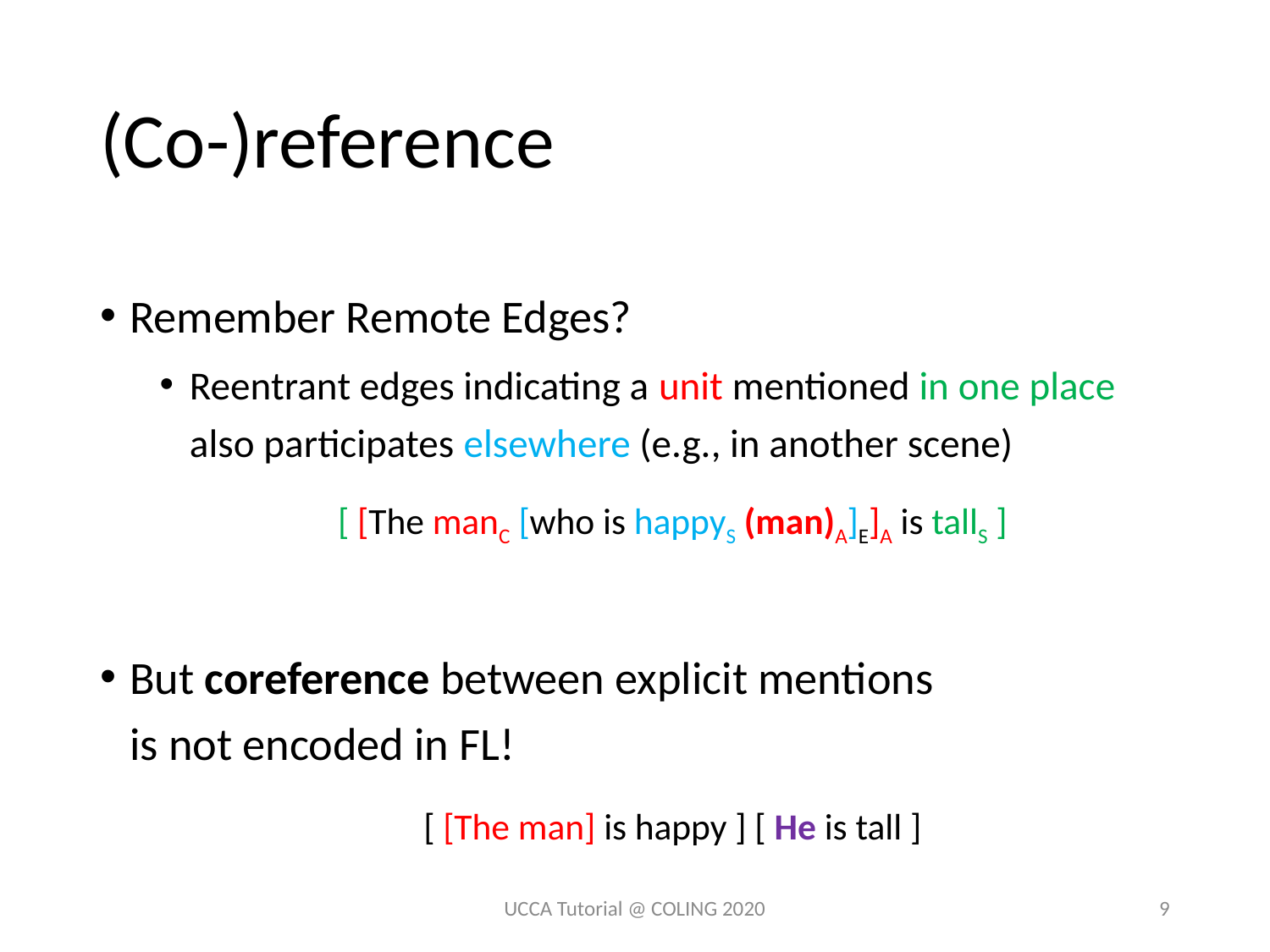

# (Co-)reference
Remember Remote Edges?
Reentrant edges indicating a unit mentioned in one place also participates elsewhere (e.g., in another scene)
[ [The manC [who is happyS (man)A]E]A is tallS ]

But coreference between explicit mentions
is not encoded in FL!
[ [The man] is happy ] [ He is tall ]
UCCA Tutorial @ COLING 2020
9